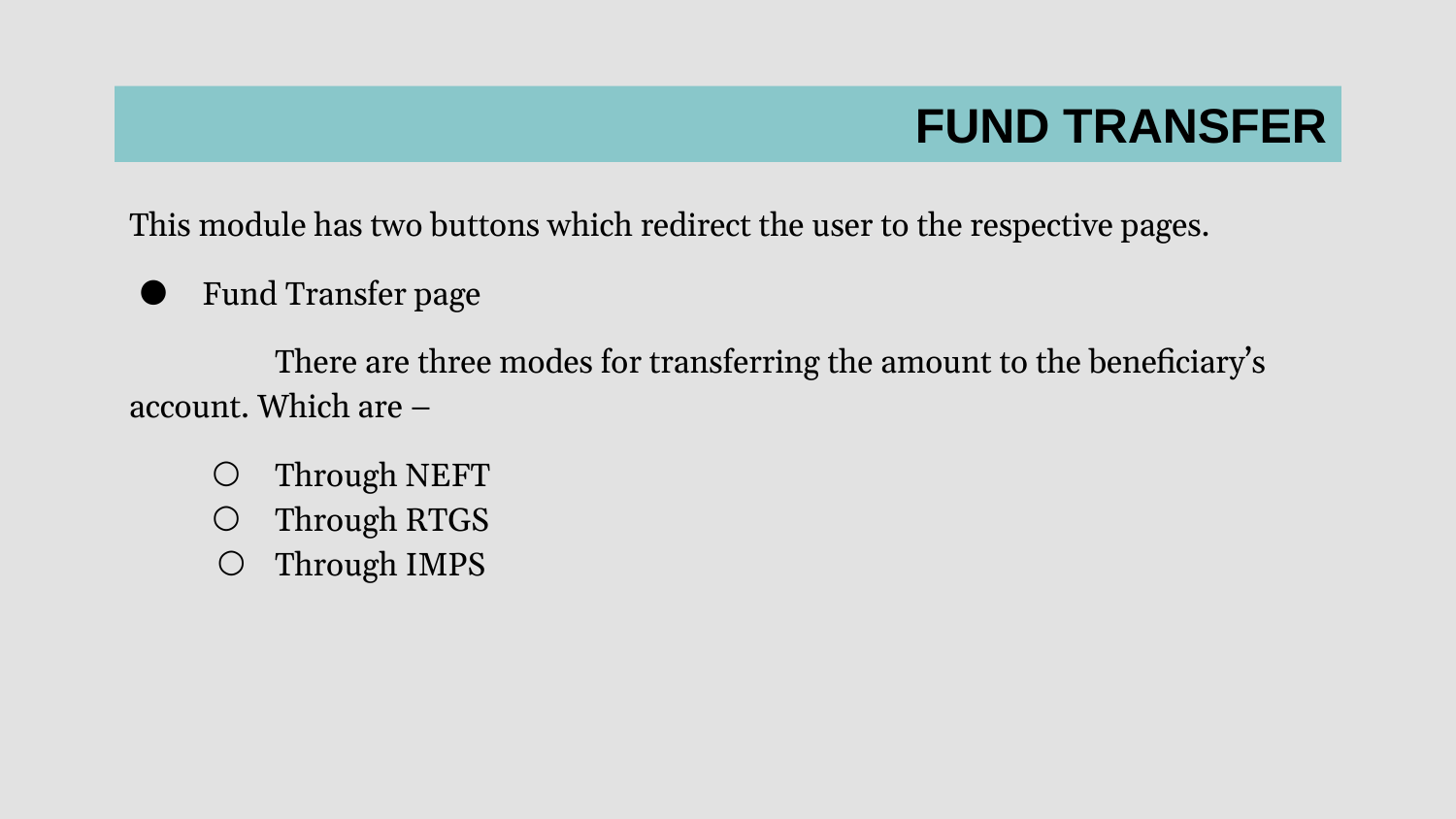

# FUND TRANSFER
This module has two buttons which redirect the user to the respective pages.
Fund Transfer page
 	There are three modes for transferring the amount to the beneficiary’s account. Which are –
Through NEFT
Through RTGS
Through IMPS